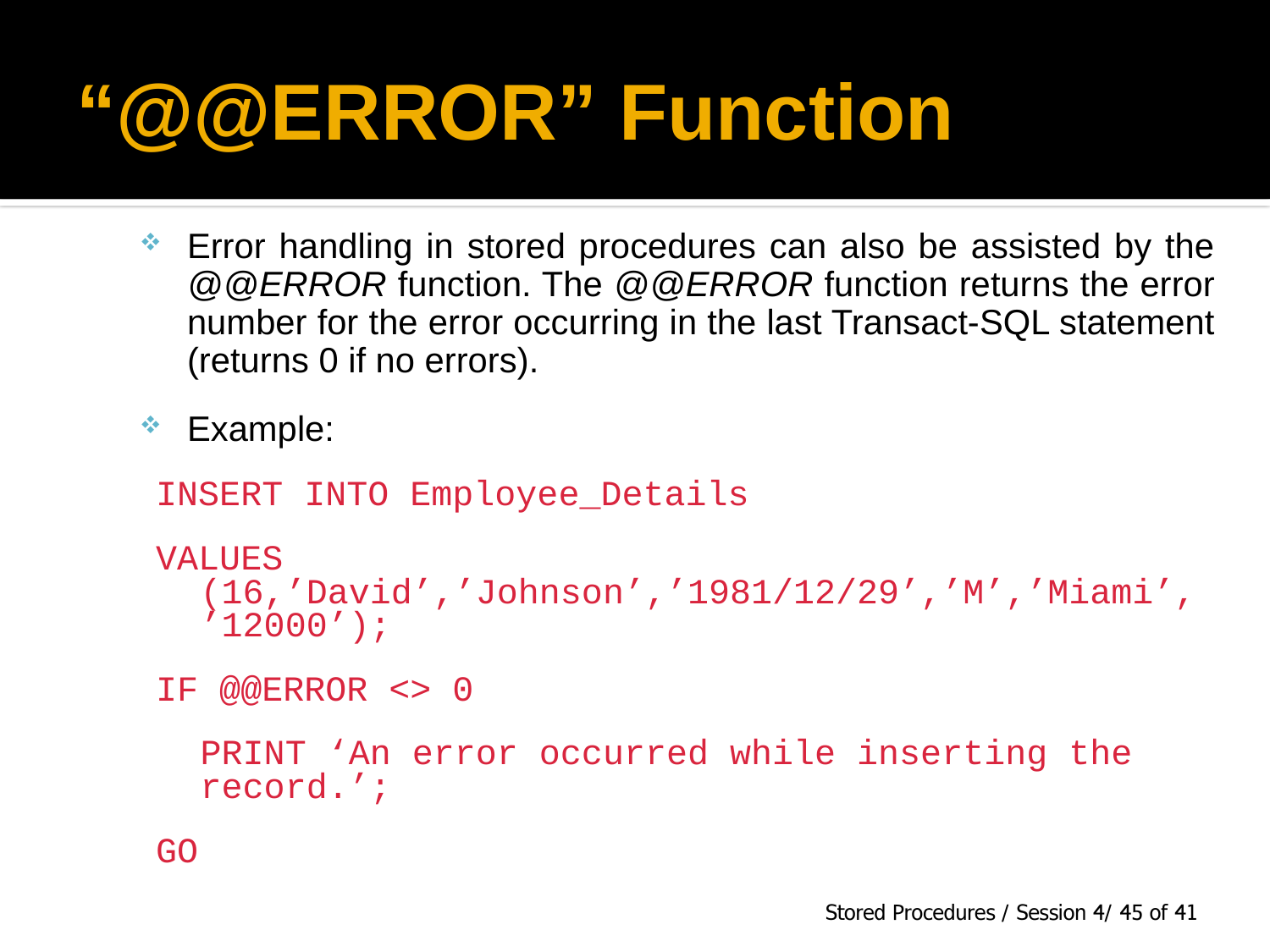

# “@@ERROR” Function
Error handling in stored procedures can also be assisted by the @@ERROR function. The @@ERROR function returns the error number for the error occurring in the last Transact-SQL statement (returns 0 if no errors).
Example:
INSERT INTO Employee_Details
VALUES (16,’David’,’Johnson’,’1981/12/29’,’M’,’Miami’,’12000’);
IF @@ERROR <> 0
	PRINT ‘An error occurred while inserting the record.’;
GO